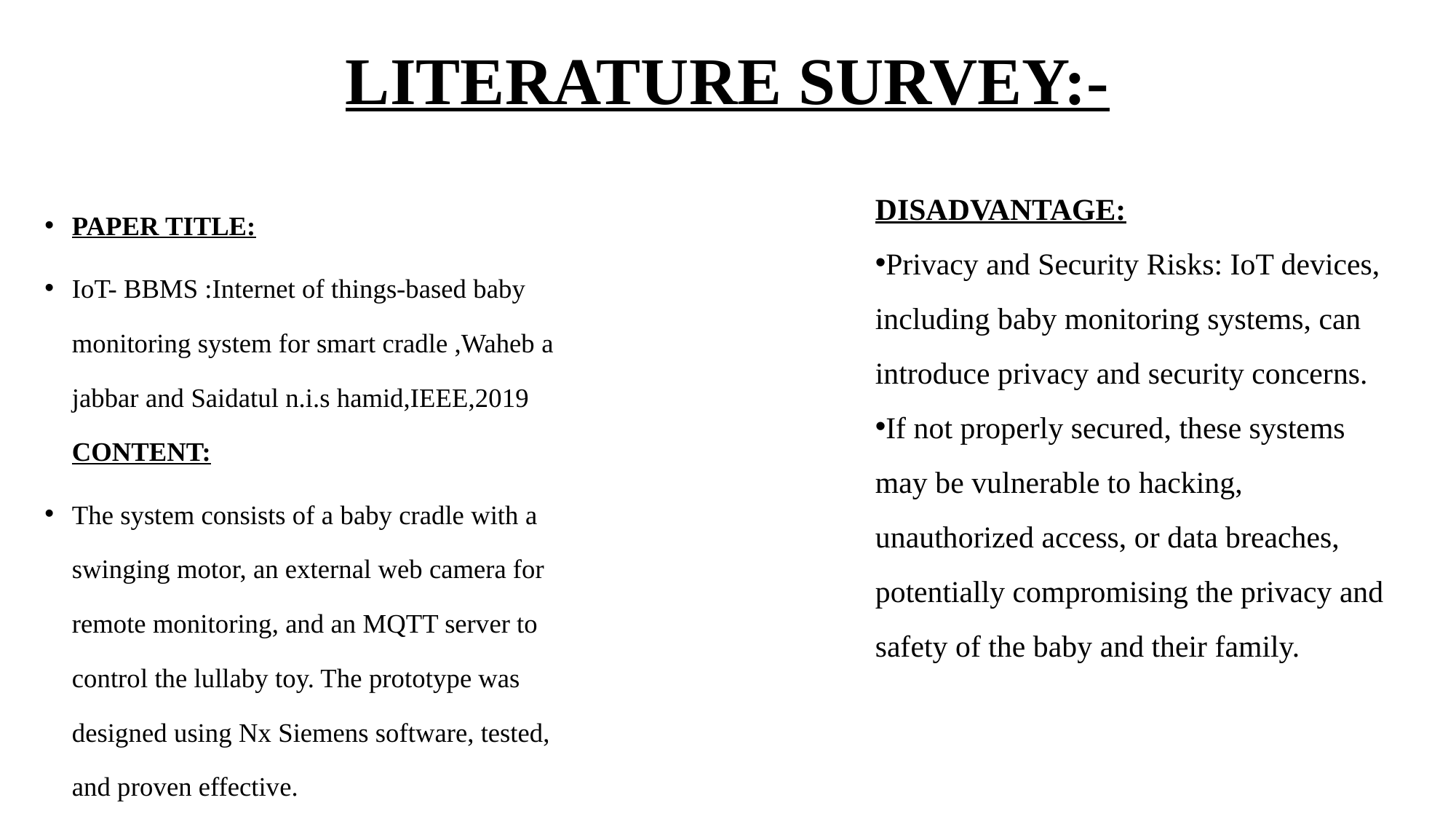

# LITERATURE SURVEY:-
DISADVANTAGE:
Privacy and Security Risks: IoT devices, including baby monitoring systems, can introduce privacy and security concerns.
If not properly secured, these systems may be vulnerable to hacking, unauthorized access, or data breaches, potentially compromising the privacy and safety of the baby and their family.

PAPER TITLE:
IoT- BBMS :Internet of things-based baby monitoring system for smart cradle ,Waheb a jabbar and Saidatul n.i.s hamid,IEEE,2019 CONTENT:
The system consists of a baby cradle with a swinging motor, an external web camera for remote monitoring, and an MQTT server to control the lullaby toy. The prototype was designed using Nx Siemens software, tested, and proven effective.